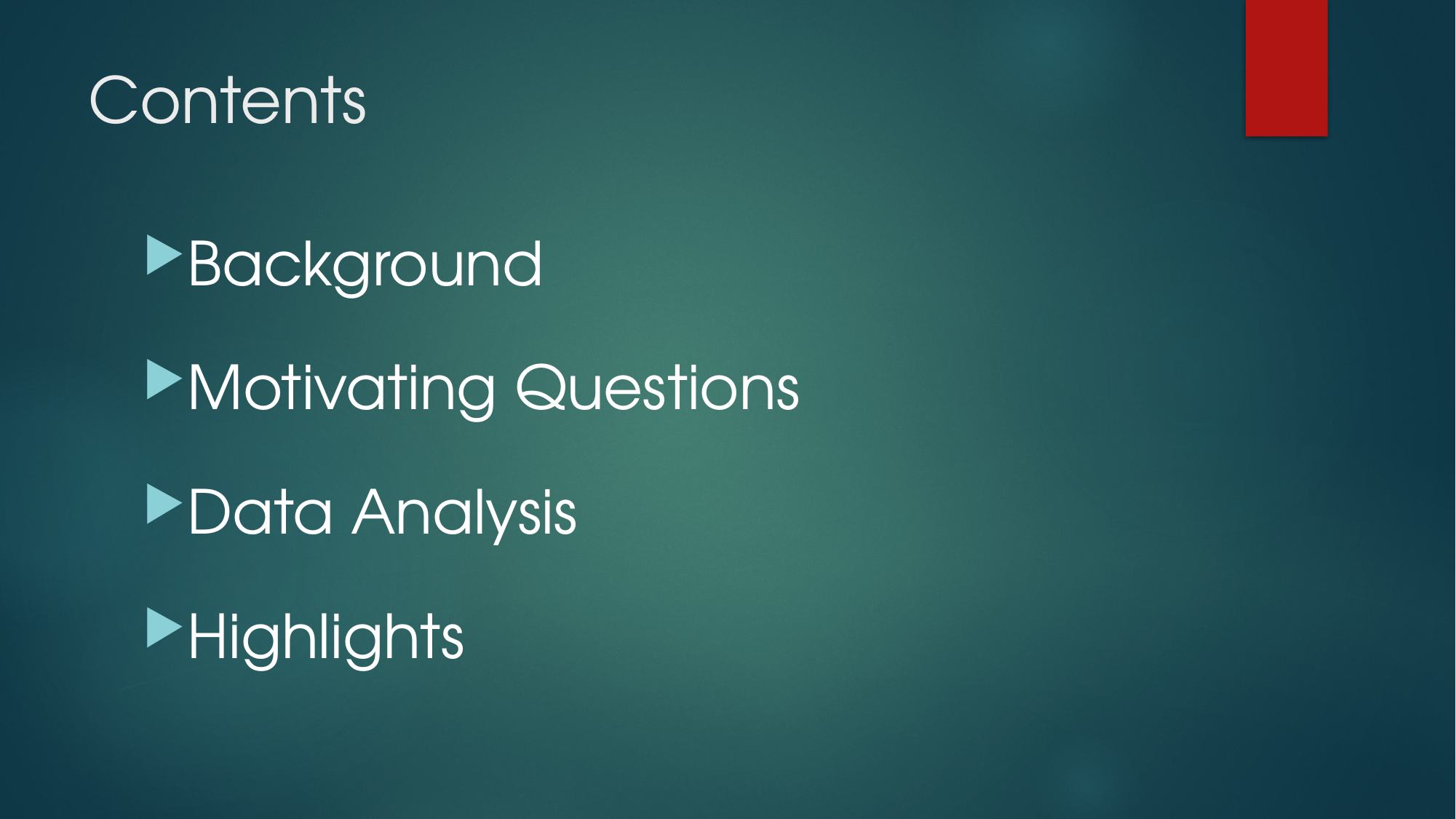

# Contents
Background
Motivating Questions
Data Analysis
Highlights